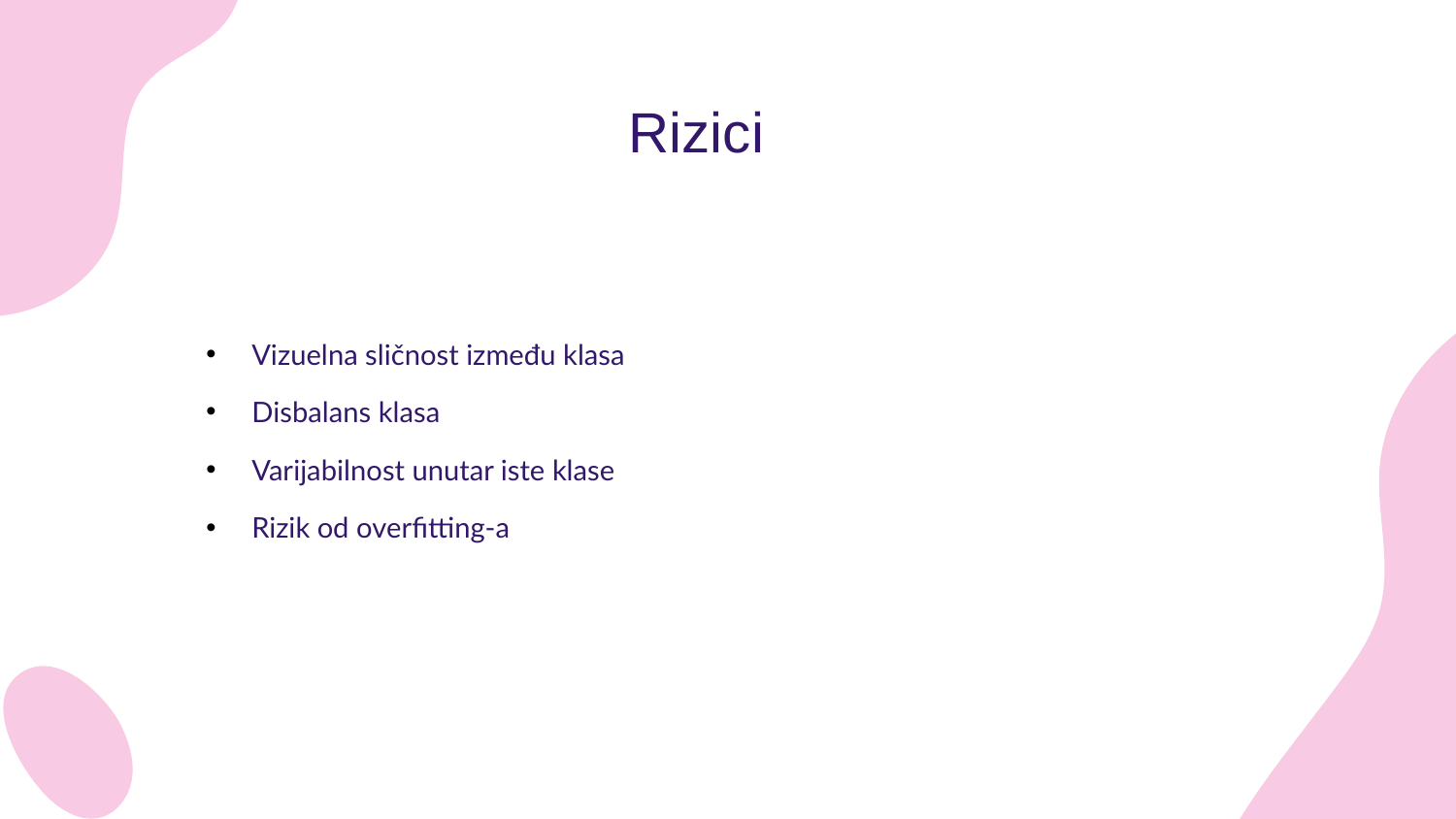

# Rizici
Vizuelna sličnost između klasa
Disbalans klasa
Varijabilnost unutar iste klase
Rizik od overfitting-a